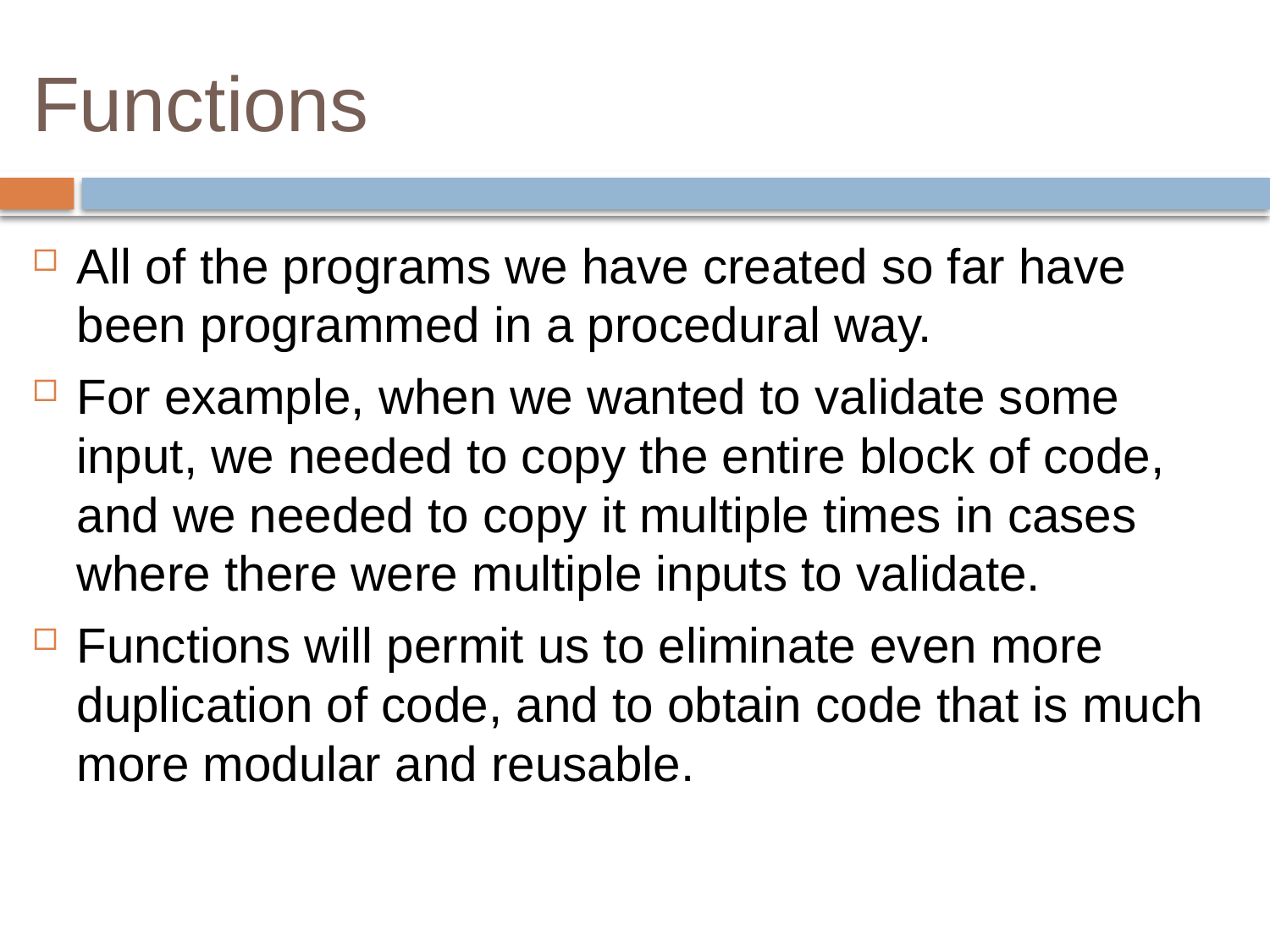

# Functions
All of the programs we have created so far have been programmed in a procedural way.
For example, when we wanted to validate some input, we needed to copy the entire block of code, and we needed to copy it multiple times in cases where there were multiple inputs to validate.
Functions will permit us to eliminate even more duplication of code, and to obtain code that is much more modular and reusable.